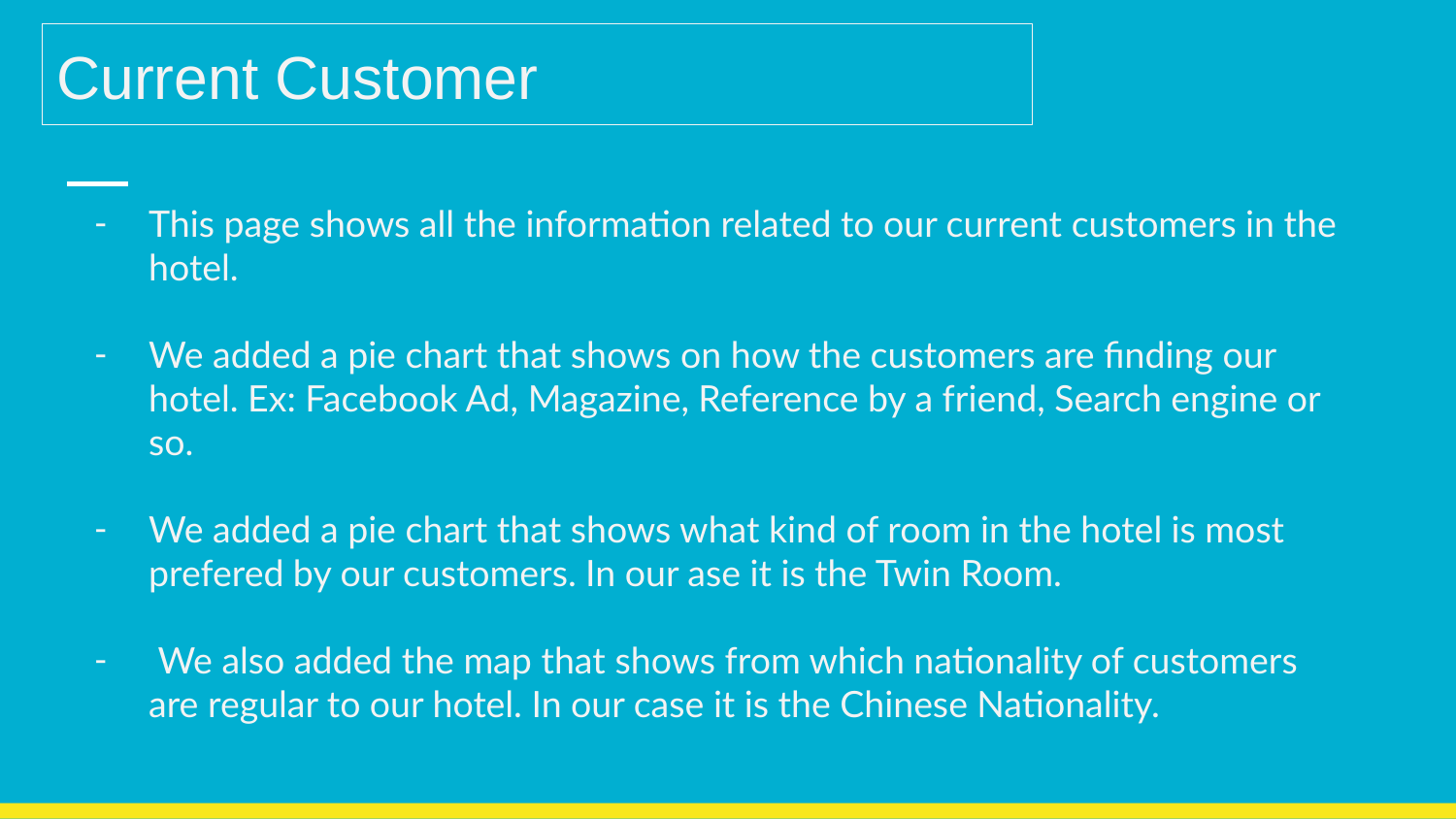

Current Customer
This page shows all the information related to our current customers in the hotel.

We added a pie chart that shows on how the customers are finding our hotel. Ex: Facebook Ad, Magazine, Reference by a friend, Search engine or so.

We added a pie chart that shows what kind of room in the hotel is most prefered by our customers. In our ase it is the Twin Room.

 We also added the map that shows from which nationality of customers are regular to our hotel. In our case it is the Chinese Nationality.